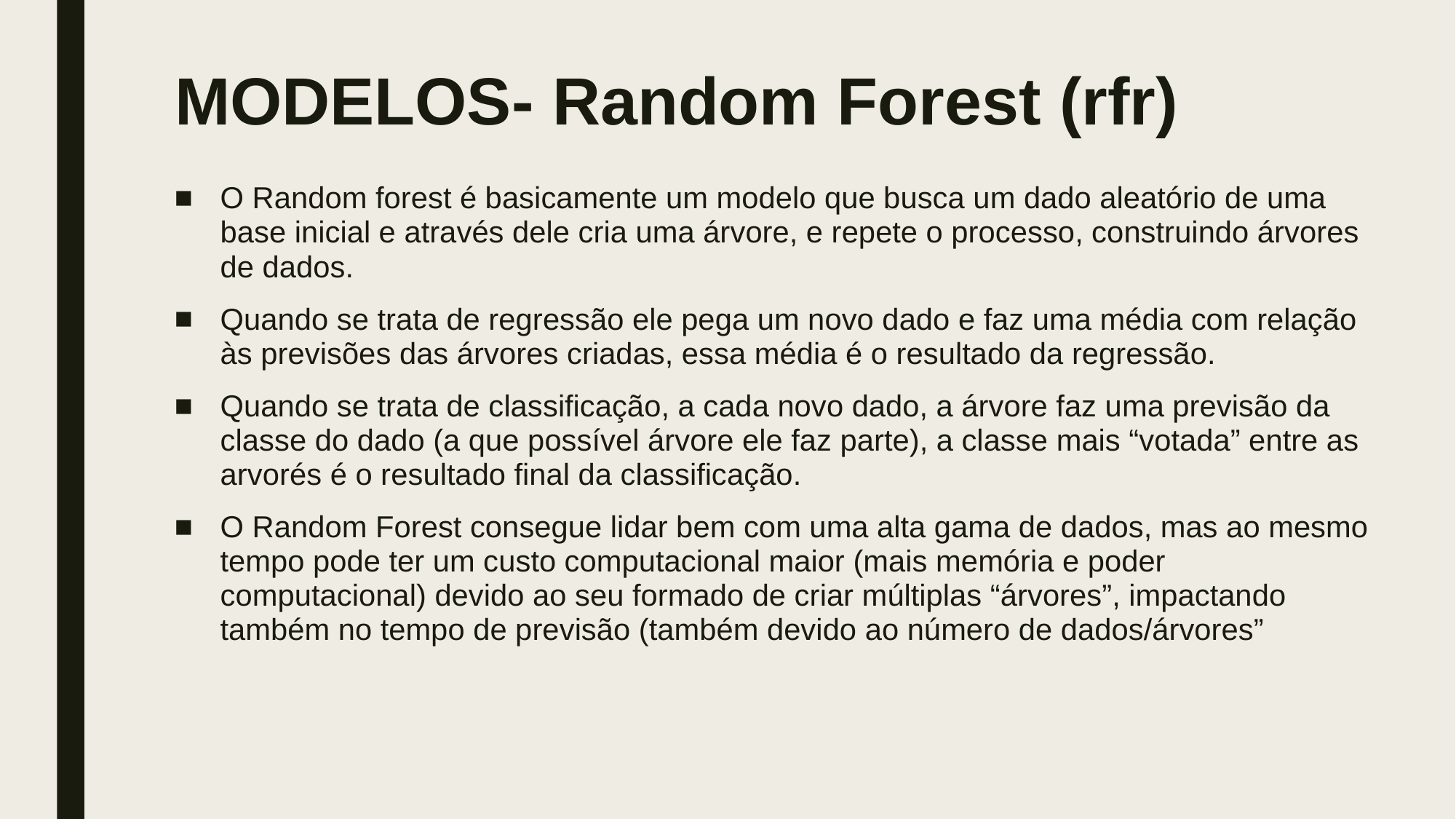

# MODELOS- Random Forest (rfr)
O Random forest é basicamente um modelo que busca um dado aleatório de uma base inicial e através dele cria uma árvore, e repete o processo, construindo árvores de dados.
Quando se trata de regressão ele pega um novo dado e faz uma média com relação às previsões das árvores criadas, essa média é o resultado da regressão.
Quando se trata de classificação, a cada novo dado, a árvore faz uma previsão da classe do dado (a que possível árvore ele faz parte), a classe mais “votada” entre as arvorés é o resultado final da classificação.
O Random Forest consegue lidar bem com uma alta gama de dados, mas ao mesmo tempo pode ter um custo computacional maior (mais memória e poder computacional) devido ao seu formado de criar múltiplas “árvores”, impactando também no tempo de previsão (também devido ao número de dados/árvores”